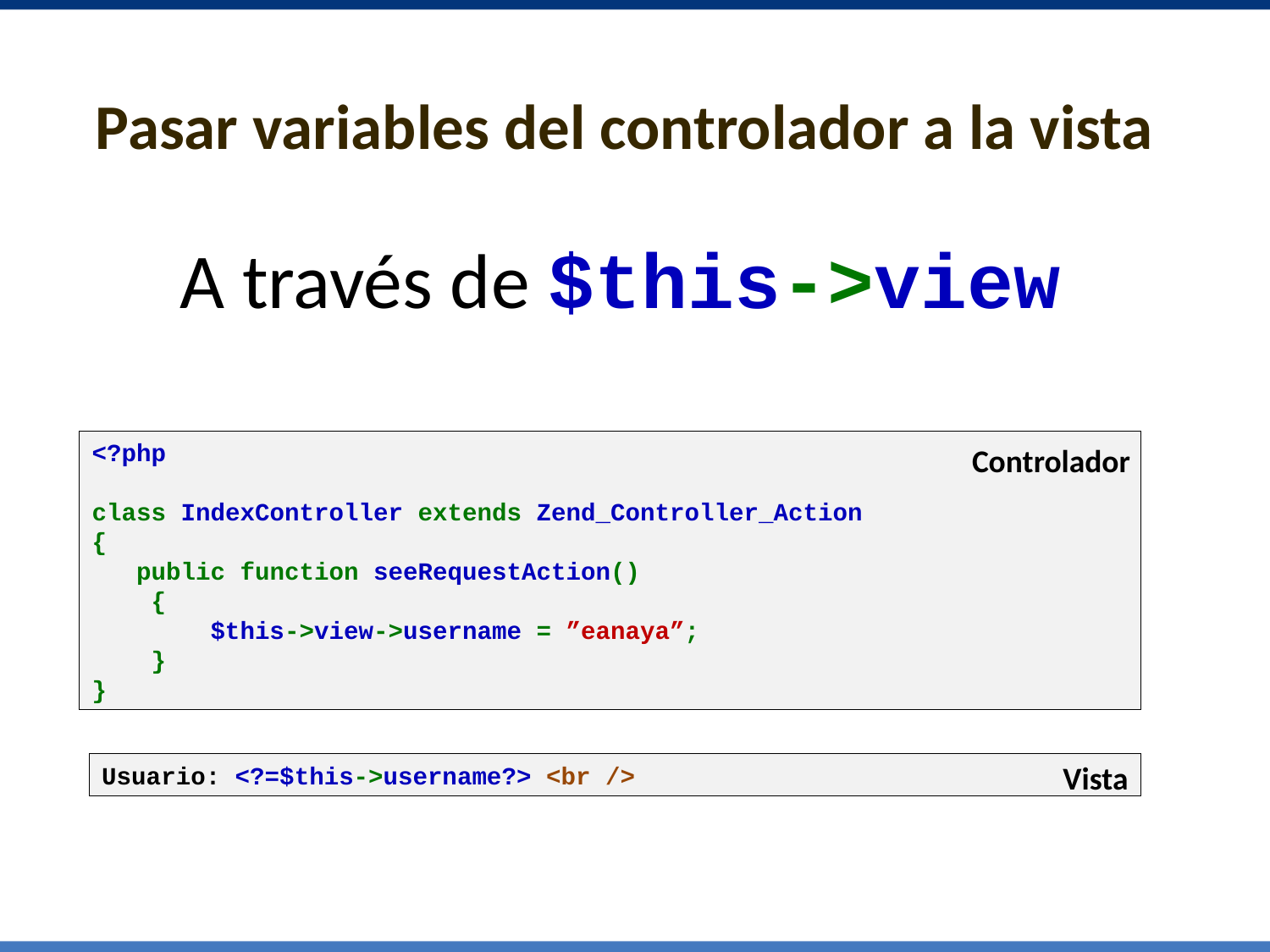

Pasar variables del controlador a la vista
# A través de $this->view
<?php 
class IndexController extends Zend_Controller_Action 
{ 
   public function seeRequestAction() 
    { 
        $this->view->username = ”eanaya”; 
    } 
}
Controlador
Vista
Usuario: <?=$this->username?> <br />